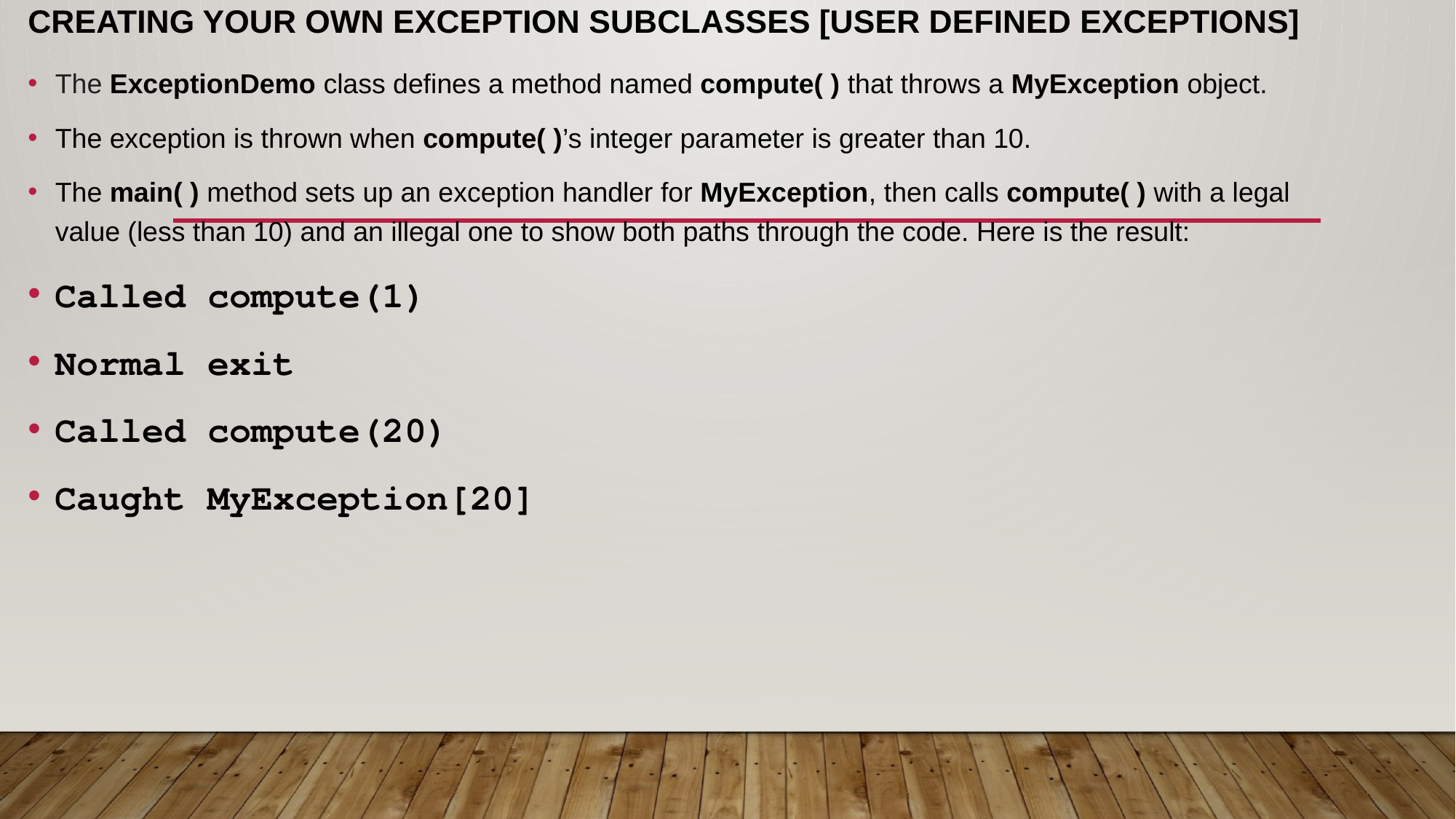

# Creating Your Own Exception Subclasses [USER DEFINED EXCEPTIONS]
The ExceptionDemo class defines a method named compute( ) that throws a MyException object.
The exception is thrown when compute( )’s integer parameter is greater than 10.
The main( ) method sets up an exception handler for MyException, then calls compute( ) with a legal value (less than 10) and an illegal one to show both paths through the code. Here is the result:
Called compute(1)
Normal exit
Called compute(20)
Caught MyException[20]